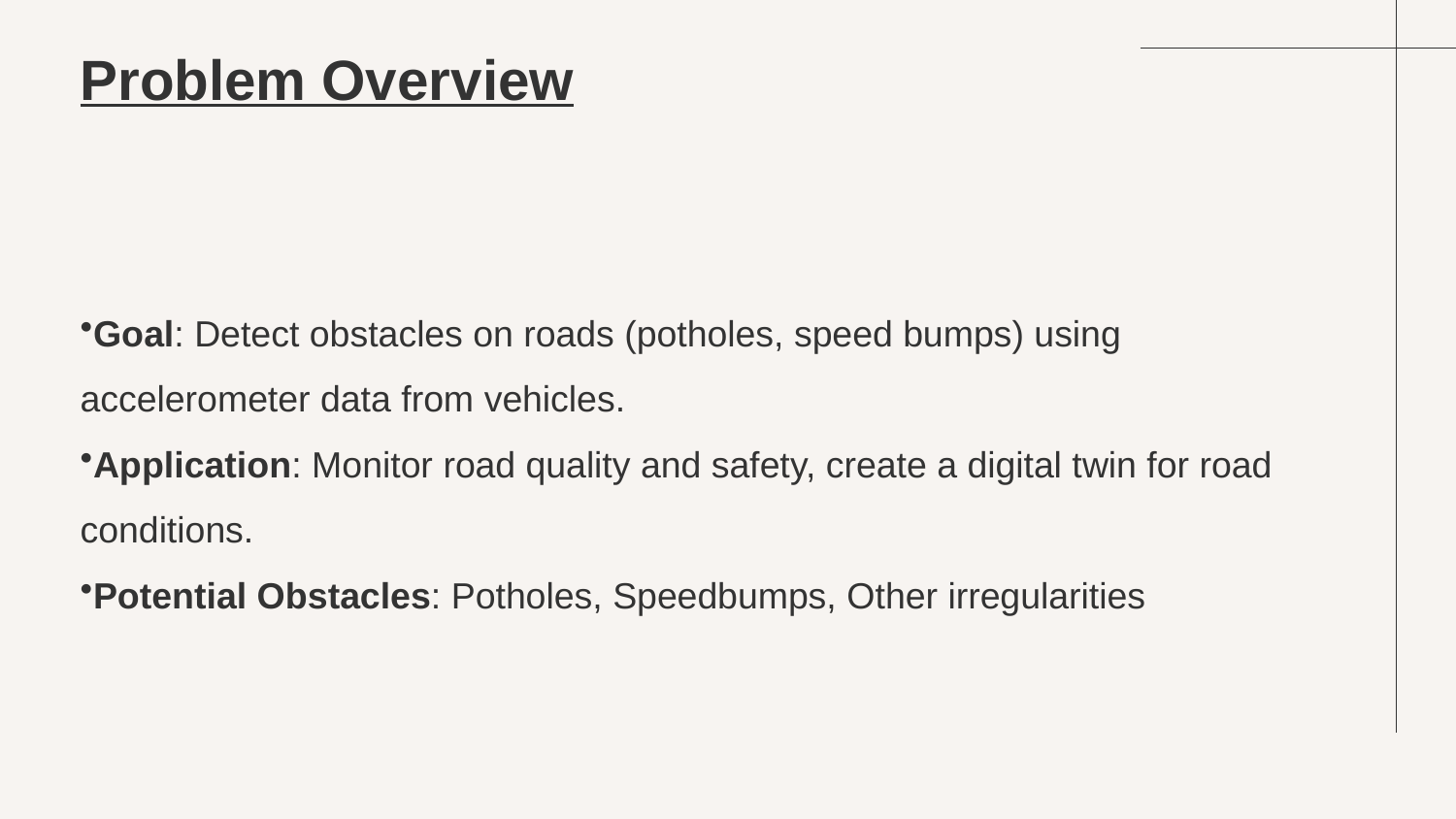

# Problem Overview
Goal: Detect obstacles on roads (potholes, speed bumps) using accelerometer data from vehicles.
Application: Monitor road quality and safety, create a digital twin for road conditions.
Potential Obstacles: Potholes, Speedbumps, Other irregularities